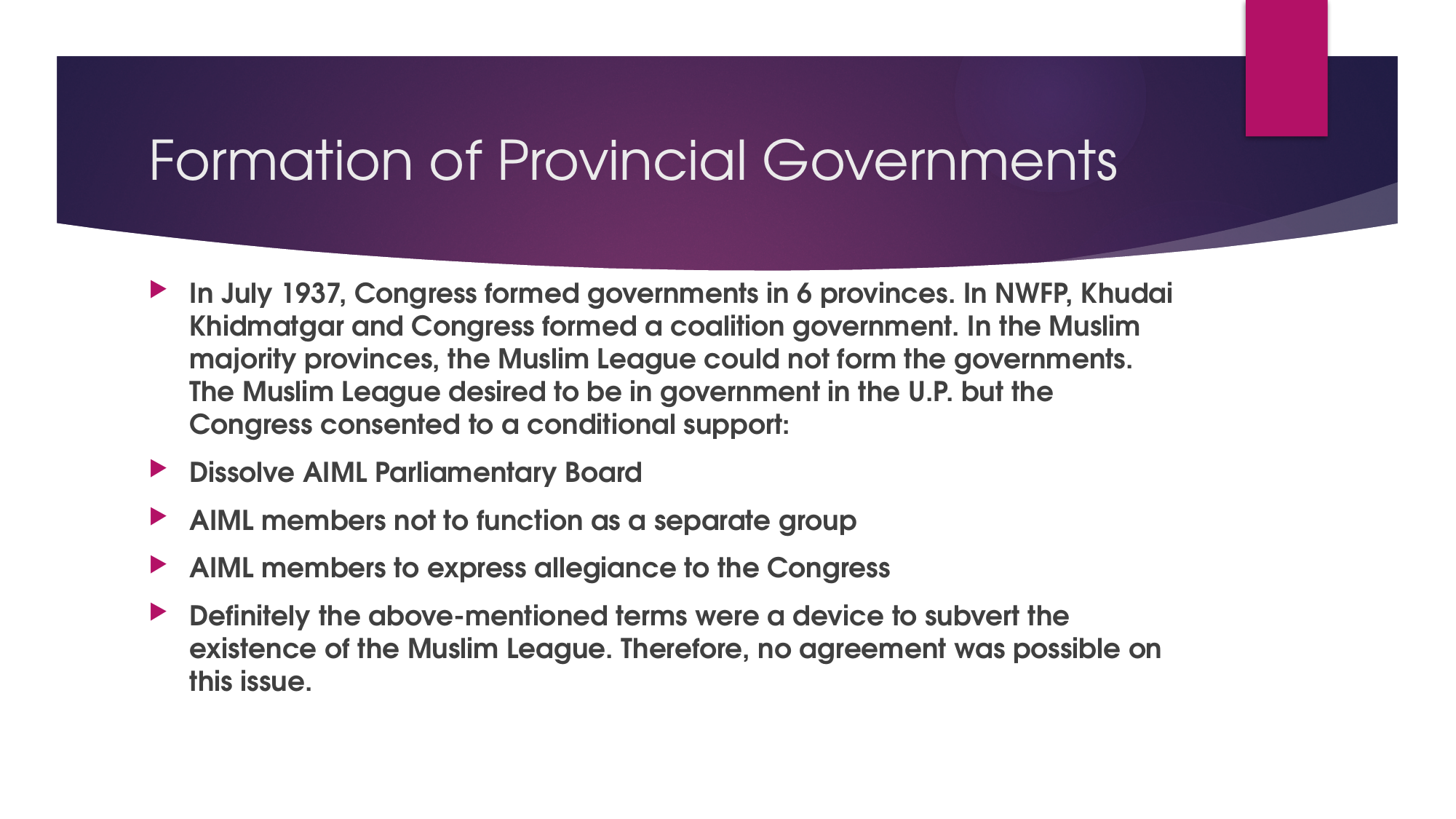

# Formation of Provincial Governments
In July 1937, Congress formed governments in 6 provinces. In NWFP, Khudai Khidmatgar and Congress formed a coalition government. In the Muslim majority provinces, the Muslim League could not form the governments. The Muslim League desired to be in government in the U.P. but the Congress consented to a conditional support:
Dissolve AIML Parliamentary Board
AIML members not to function as a separate group
AIML members to express allegiance to the Congress
Definitely the above-mentioned terms were a device to subvert the existence of the Muslim League. Therefore, no agreement was possible on this issue.